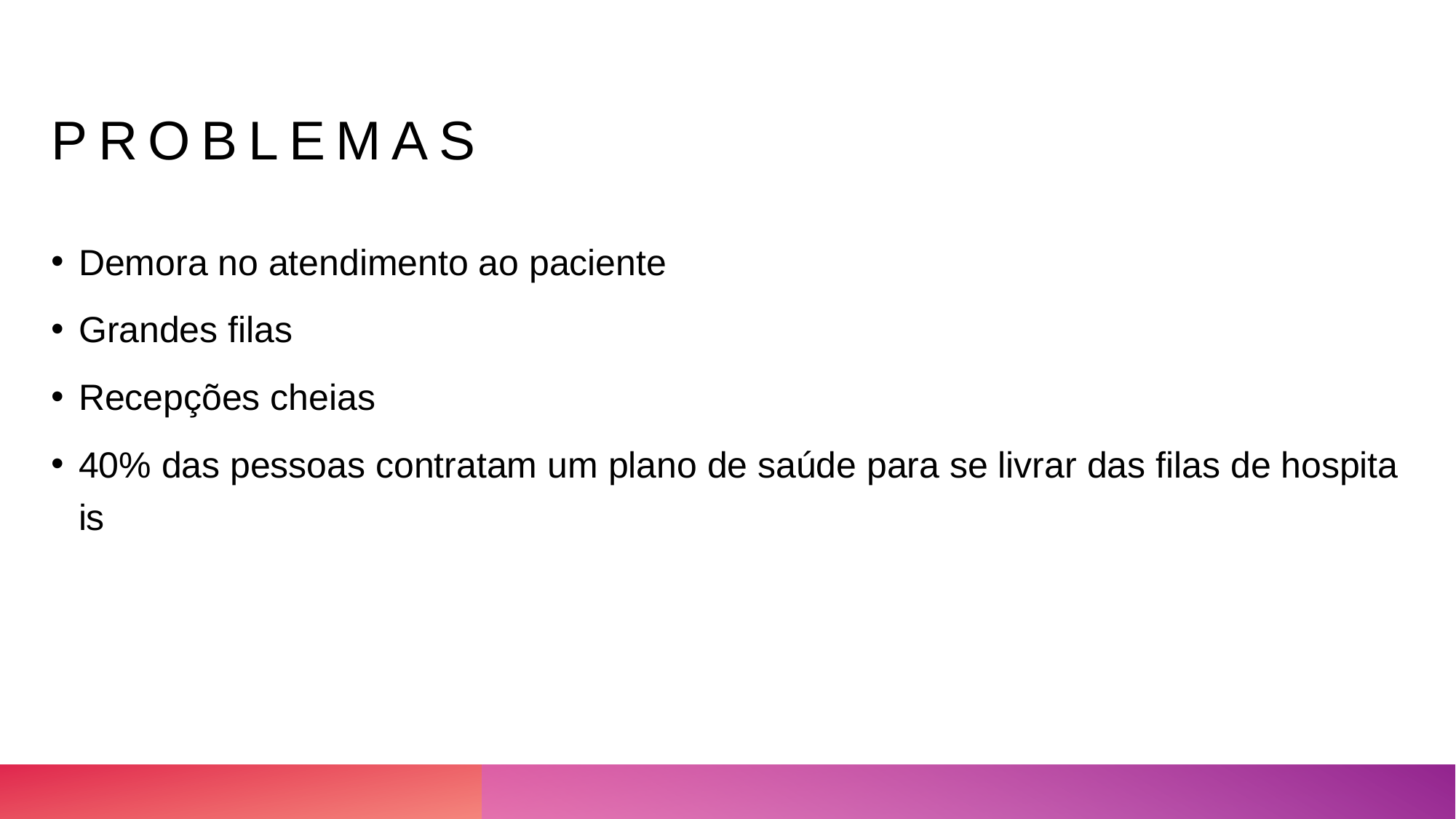

# PROBLEMAS
Demora no atendimento ao paciente​
Grandes filas​
Recepções cheias​
40% das pessoas contratam um plano de saúde para se livrar das filas de hospitais​